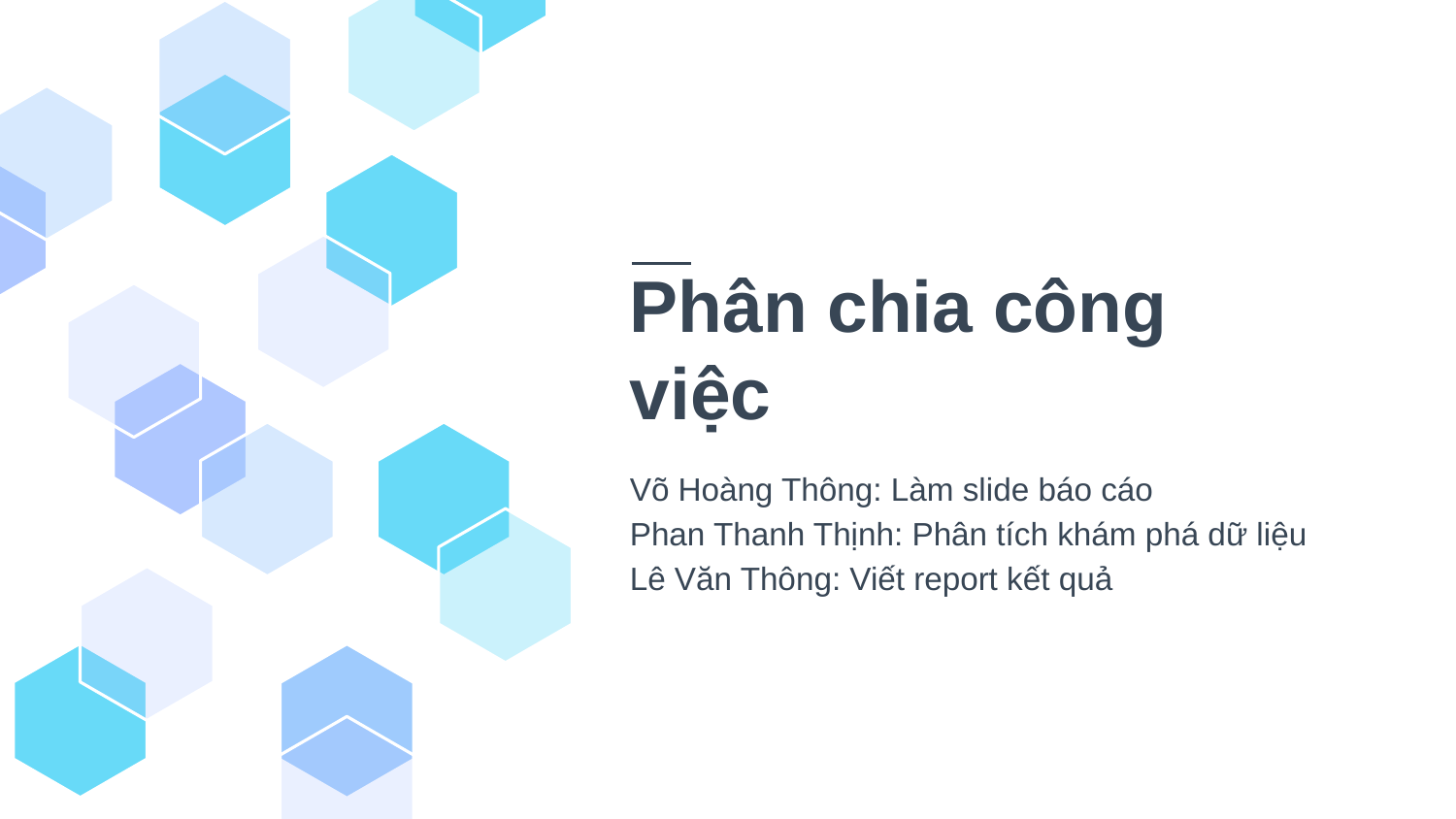

# Phân chia công việc
Võ Hoàng Thông: Làm slide báo cáo
Phan Thanh Thịnh: Phân tích khám phá dữ liệu
Lê Văn Thông: Viết report kết quả